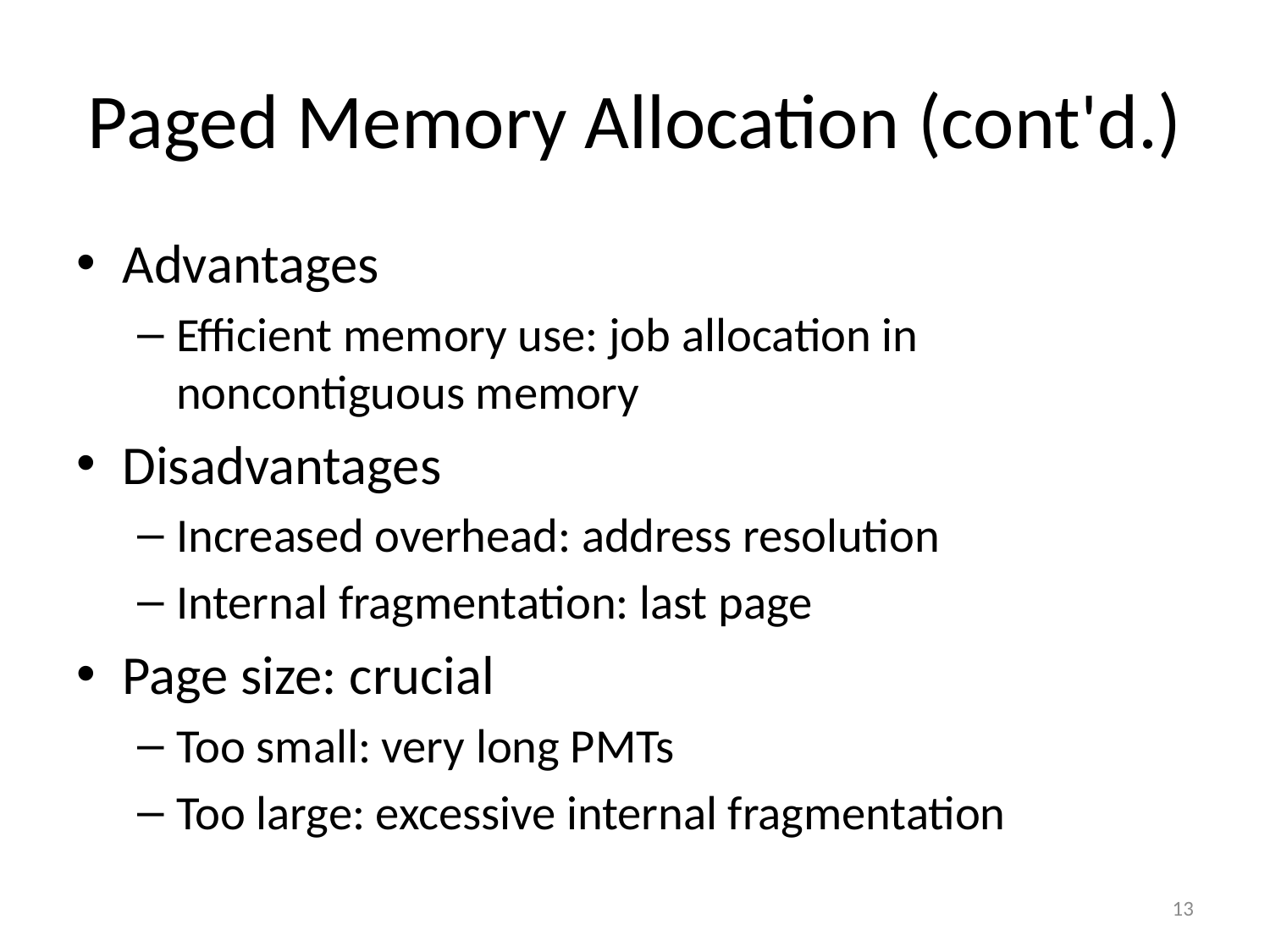

# Paged Memory Allocation (cont'd.)
Advantages
Efficient memory use: job allocation in noncontiguous memory
Disadvantages
Increased overhead: address resolution
Internal fragmentation: last page
Page size: crucial
Too small: very long PMTs
Too large: excessive internal fragmentation
13